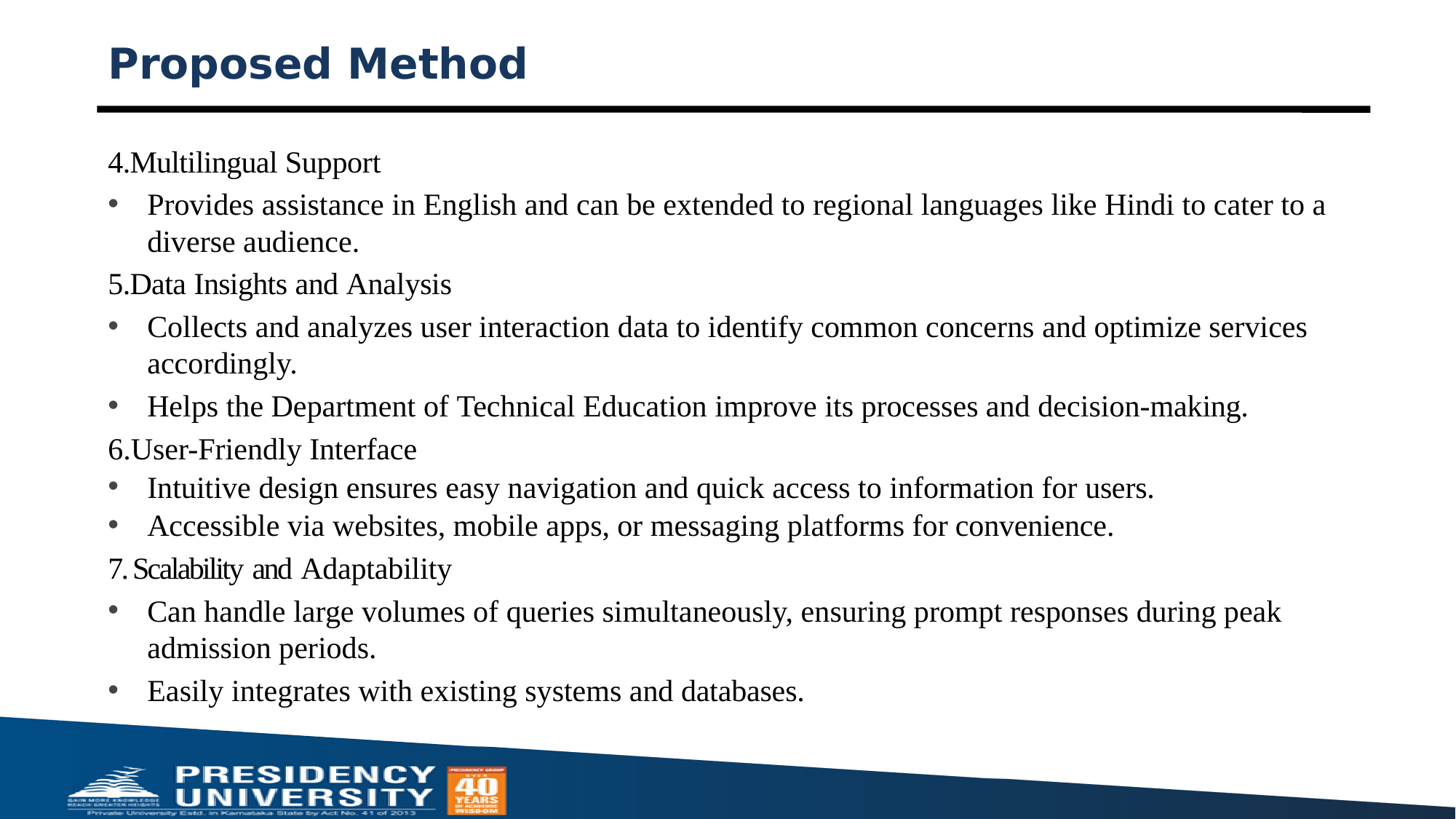

# Proposed Method
4.Multilingual Support
Provides assistance in English and can be extended to regional languages like Hindi to cater to a diverse audience.
5.Data Insights and Analysis
Collects and analyzes user interaction data to identify common concerns and optimize services accordingly.
Helps the Department of Technical Education improve its processes and decision-making.
6.User-Friendly Interface
Intuitive design ensures easy navigation and quick access to information for users.
Accessible via websites, mobile apps, or messaging platforms for convenience.
7. Scalability and Adaptability
Can handle large volumes of queries simultaneously, ensuring prompt responses during peak admission periods.
Easily integrates with existing systems and databases.